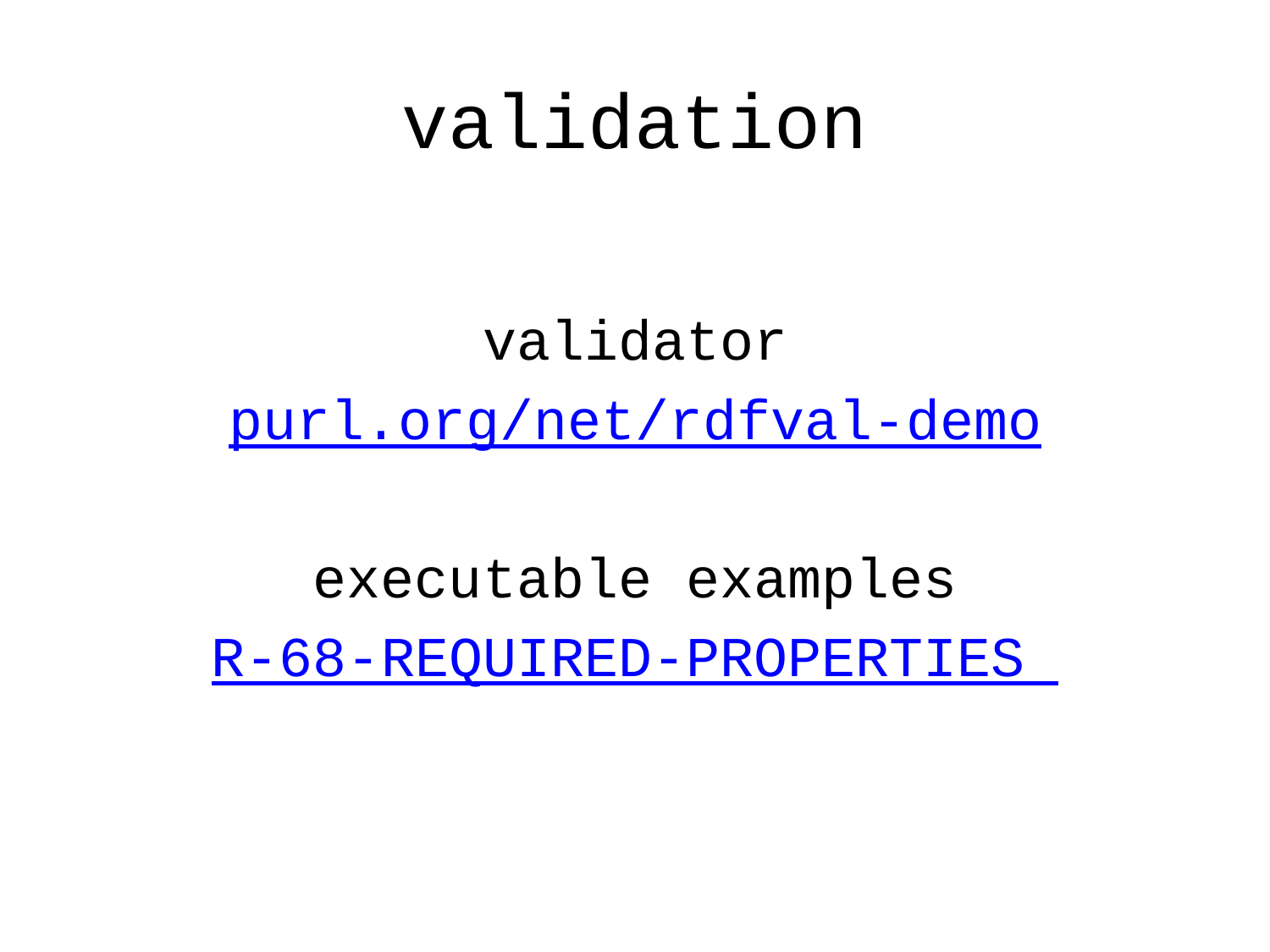

# validation
validator
purl.org/net/rdfval-demo

executable examples
R-68-REQUIRED-PROPERTIES